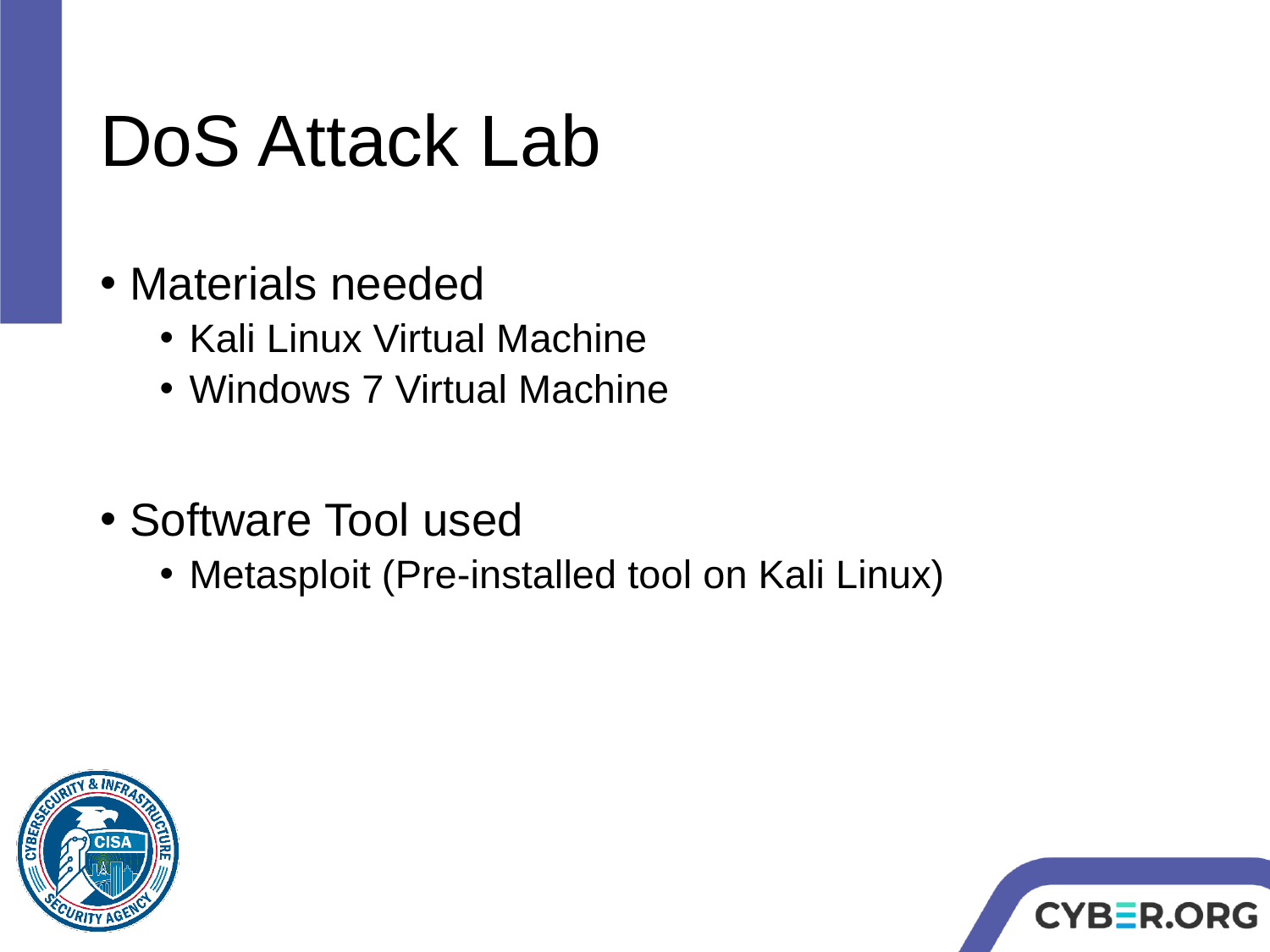

# DoS Attack Lab
Materials needed
Kali Linux Virtual Machine
Windows 7 Virtual Machine

Software Tool used
Metasploit (Pre-installed tool on Kali Linux)